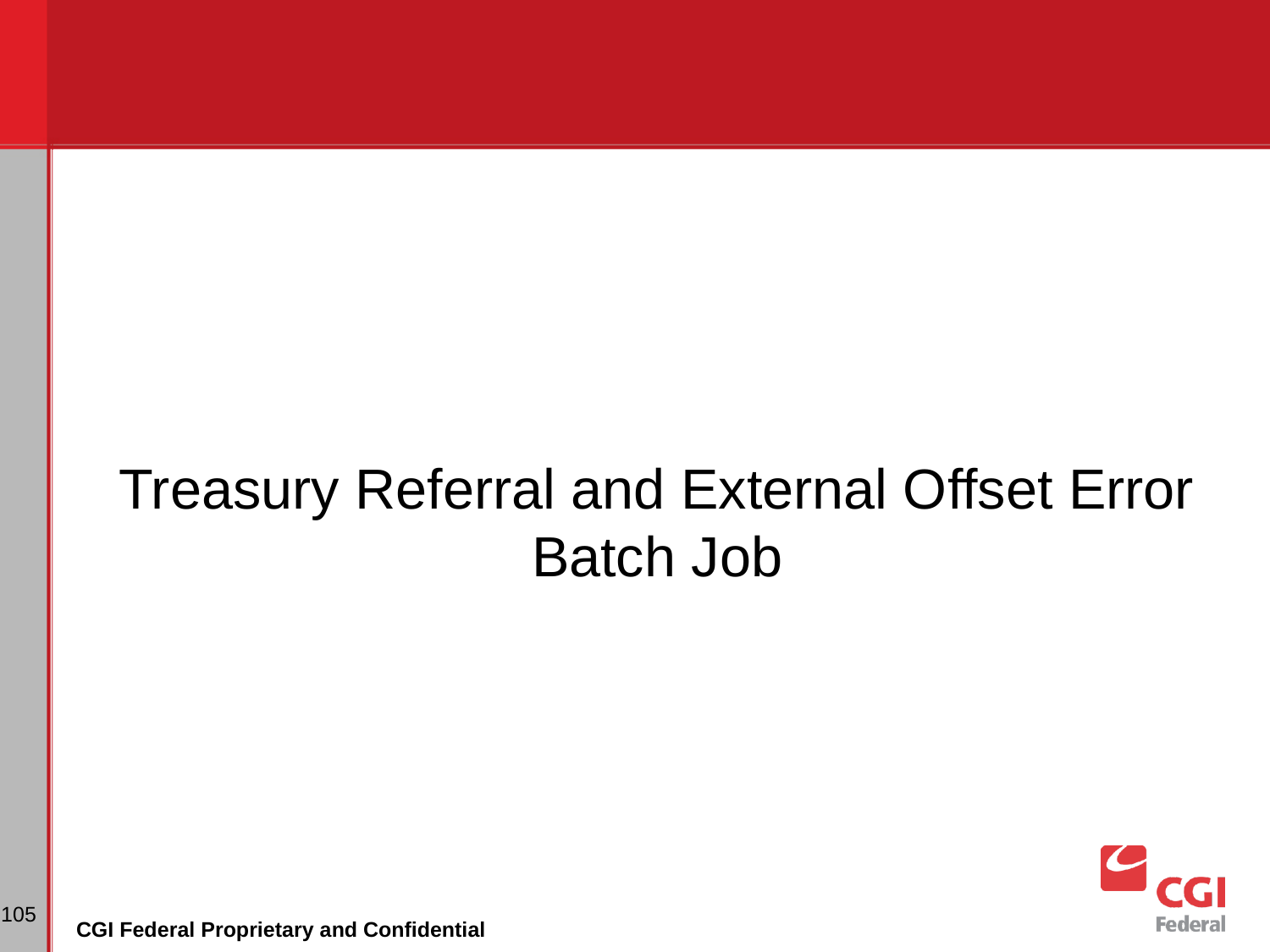

Treasury Referral and External Offset Error Batch Job
105
CGI Federal Proprietary and Confidential